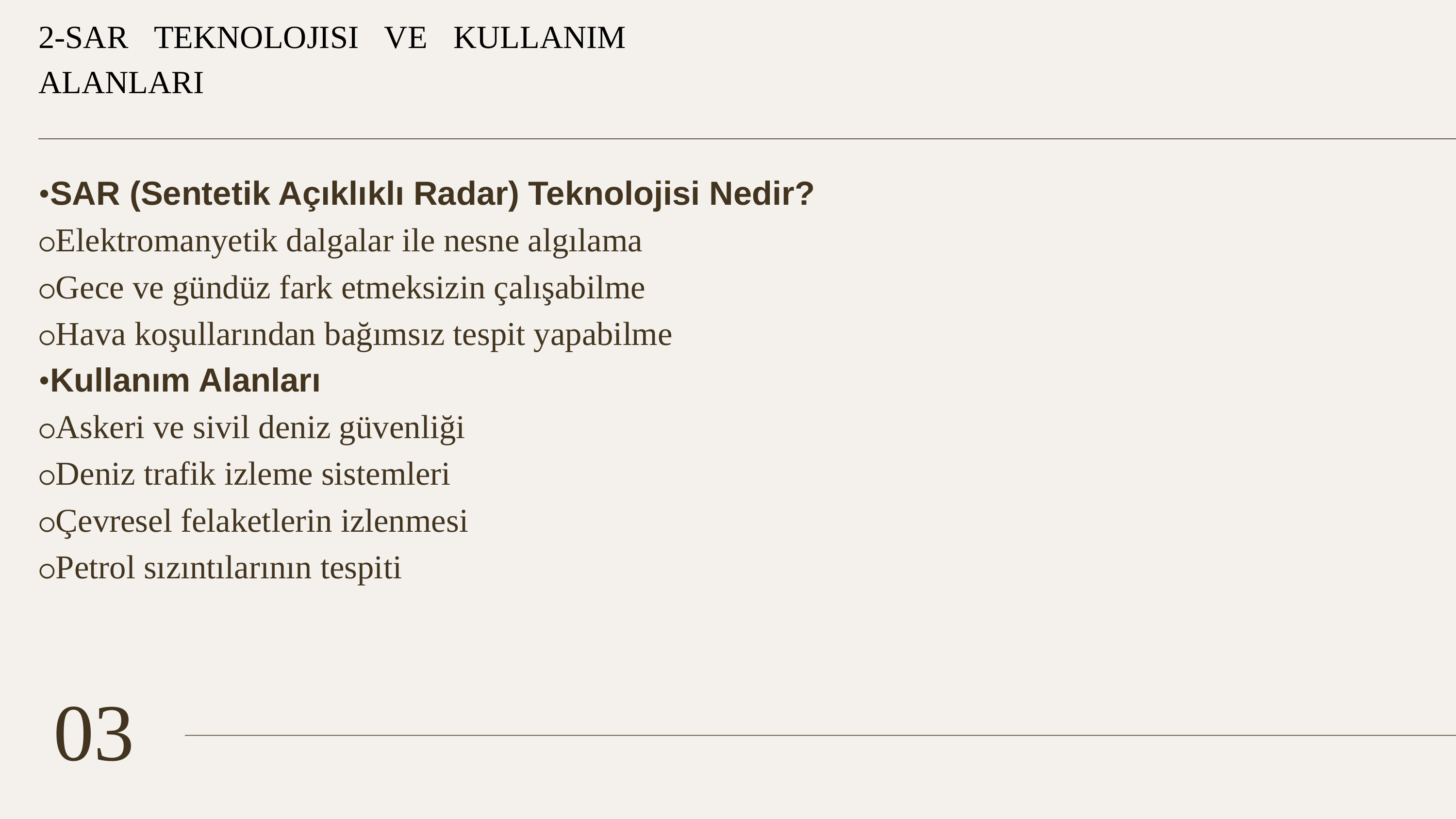

2-SAR TEKNOLOJISI VE KULLANIM ALANLARI

•SAR (Sentetik Açıklıklı Radar) Teknolojisi Nedir?
⚬Elektromanyetik dalgalar ile nesne algılama
⚬Gece ve gündüz fark etmeksizin çalışabilme
⚬Hava koşullarından bağımsız tespit yapabilme
•Kullanım Alanları
⚬Askeri ve sivil deniz güvenliği
⚬Deniz trafik izleme sistemleri
⚬Çevresel felaketlerin izlenmesi
⚬Petrol sızıntılarının tespiti

03